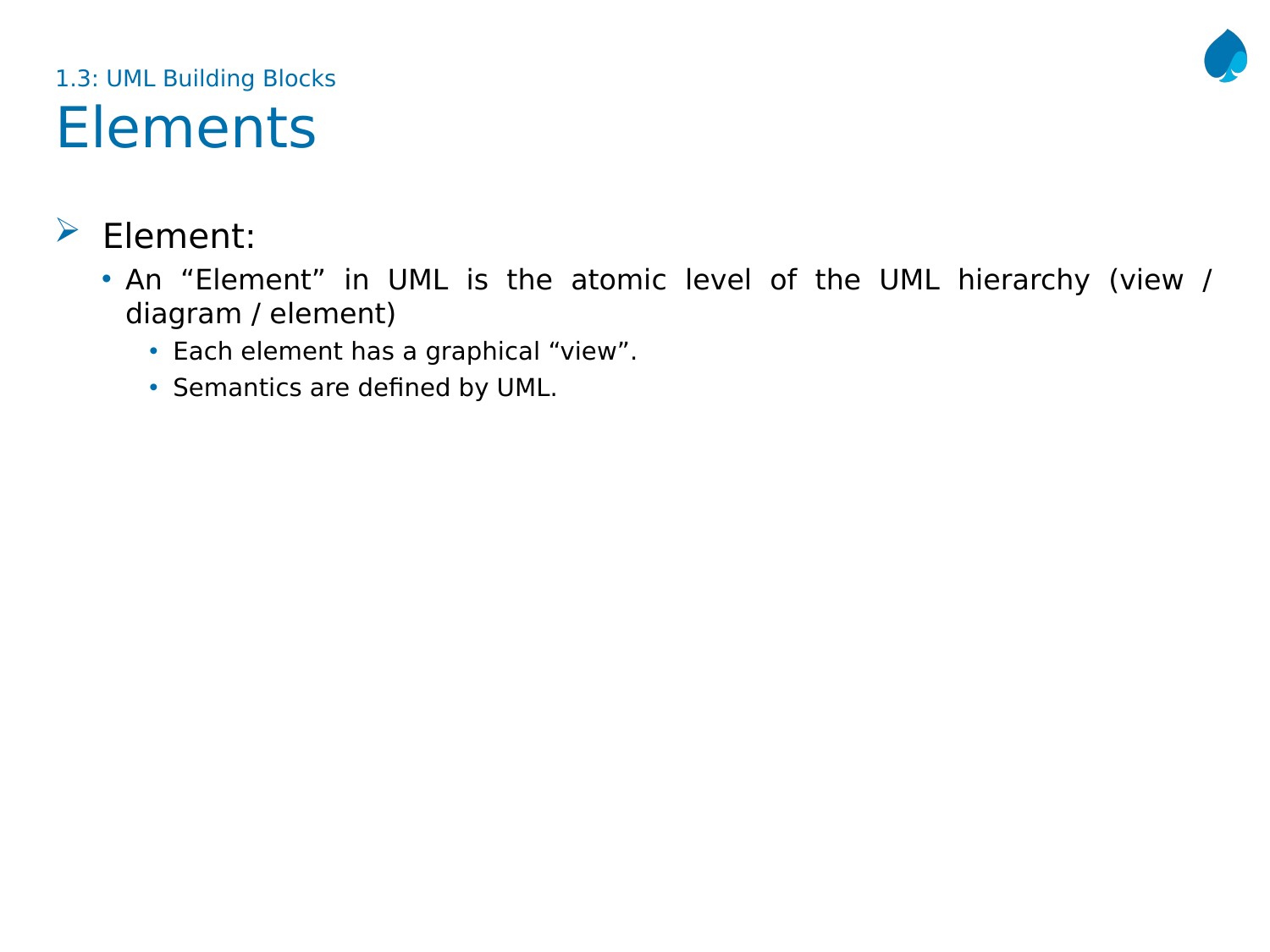

# 1.3: UML Building Blocks Elements
Element:
An “Element” in UML is the atomic level of the UML hierarchy (view / diagram / element)
Each element has a graphical “view”.
Semantics are defined by UML.